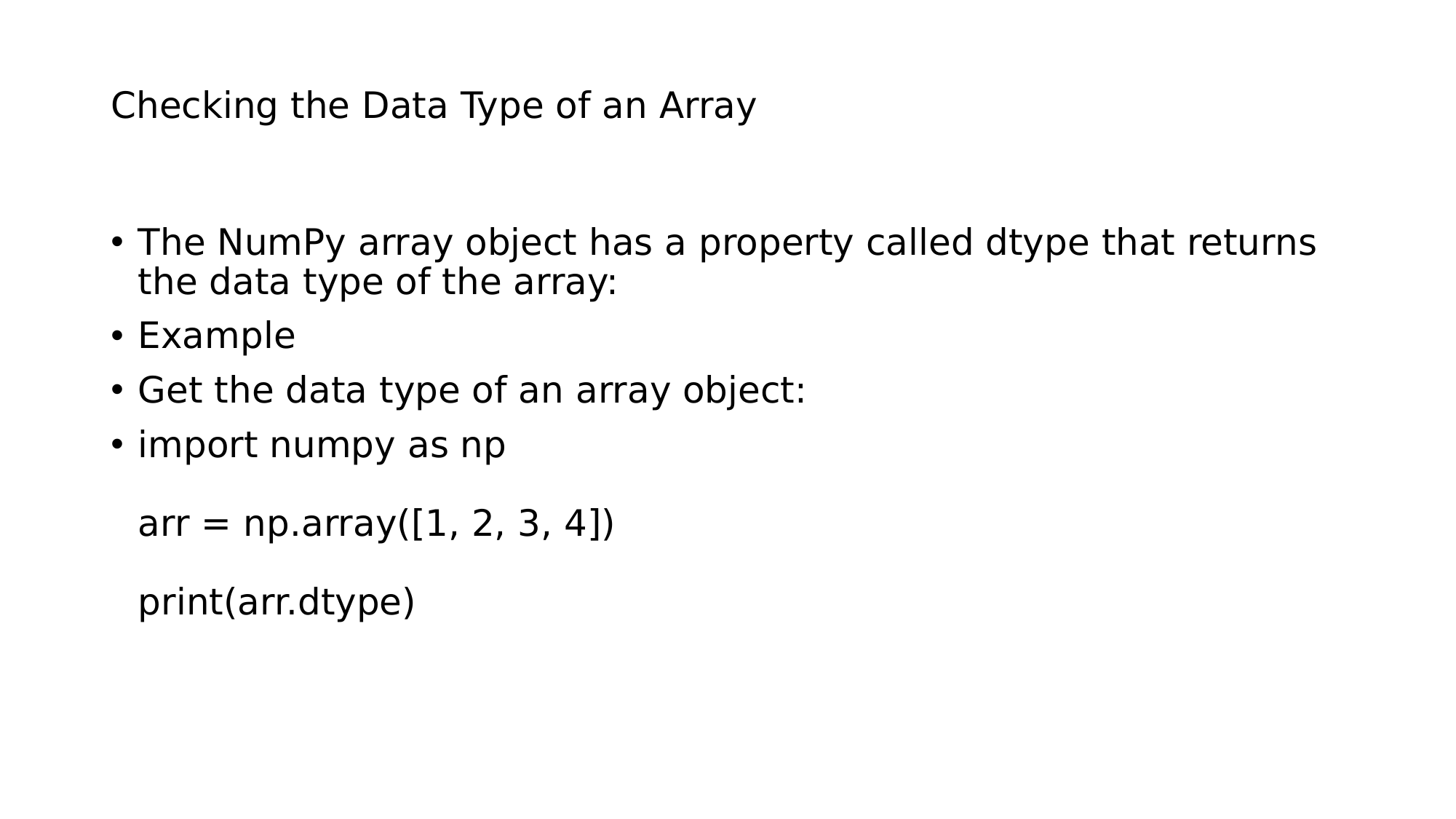

# Checking the Data Type of an Array
The NumPy array object has a property called dtype that returns the data type of the array:
Example
Get the data type of an array object:
import numpy as np
arr = np.array([1, 2, 3, 4])
print(arr.dtype)